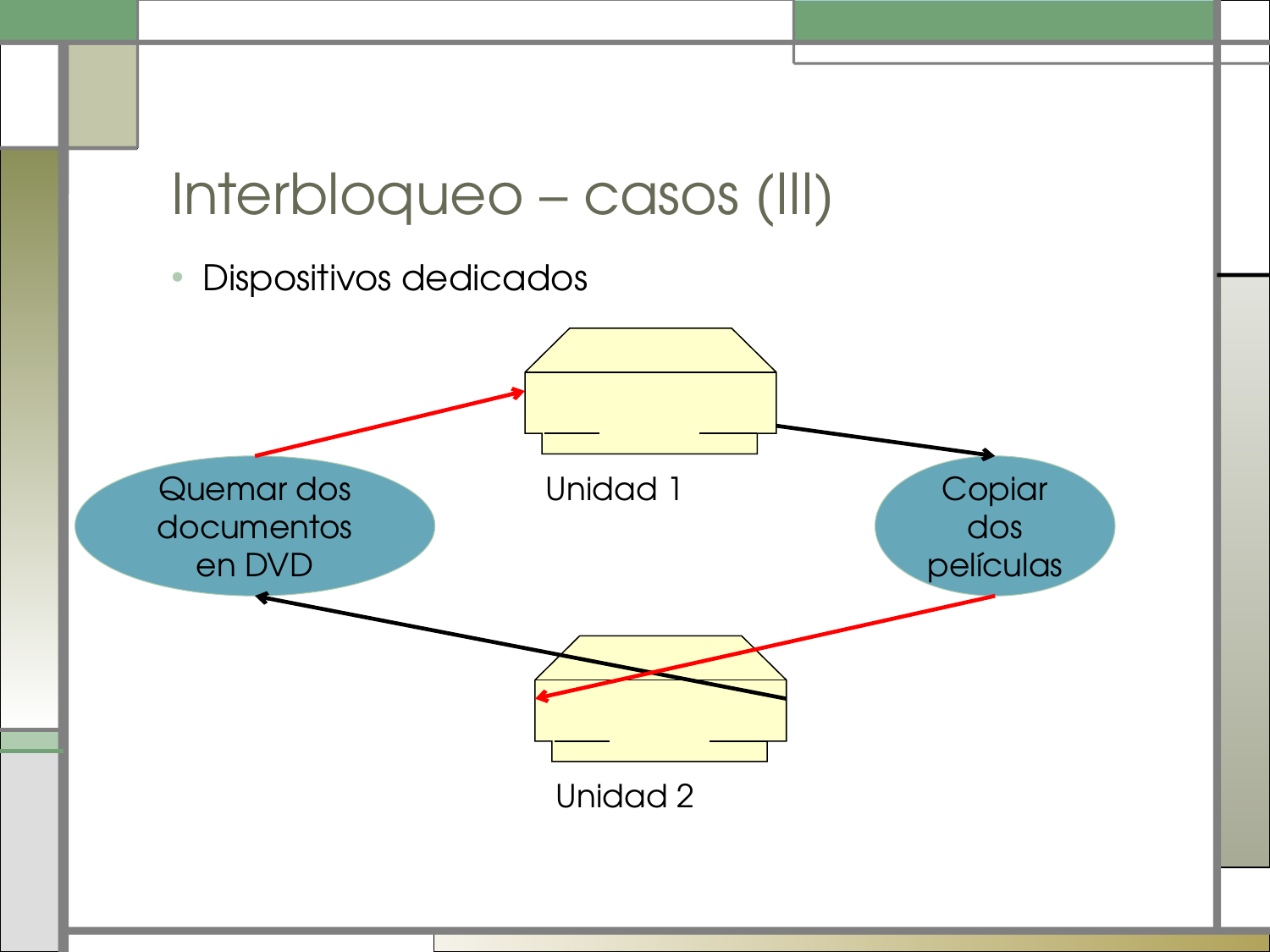

# Interbloqueo – casos (III)
Dispositivos dedicados

Unidad 1
Quemar dos documentos en DVD
Copiar dos películas
Unidad 2